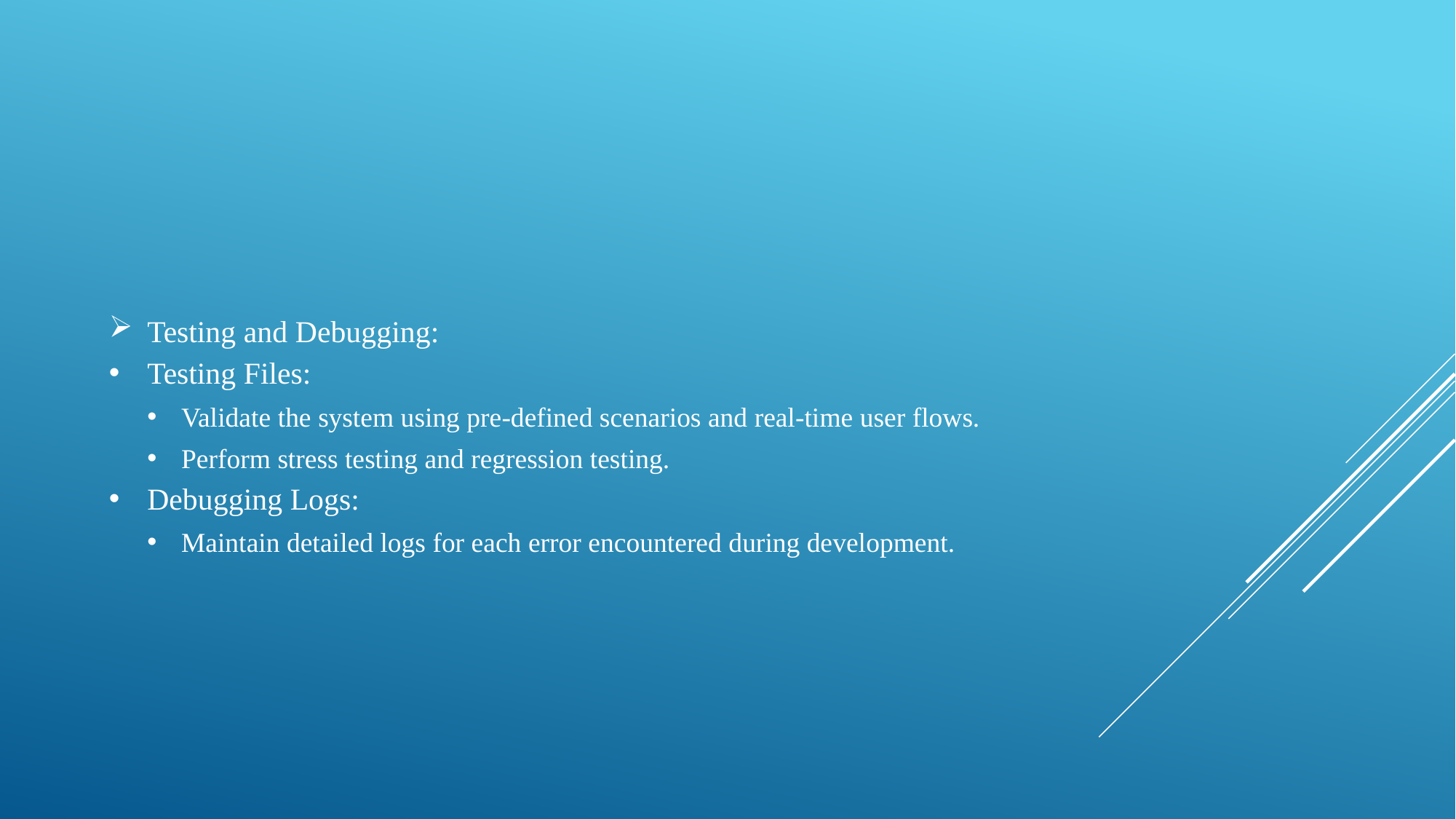

Testing and Debugging:
Testing Files:
Validate the system using pre-defined scenarios and real-time user flows.
Perform stress testing and regression testing.
Debugging Logs:
Maintain detailed logs for each error encountered during development.